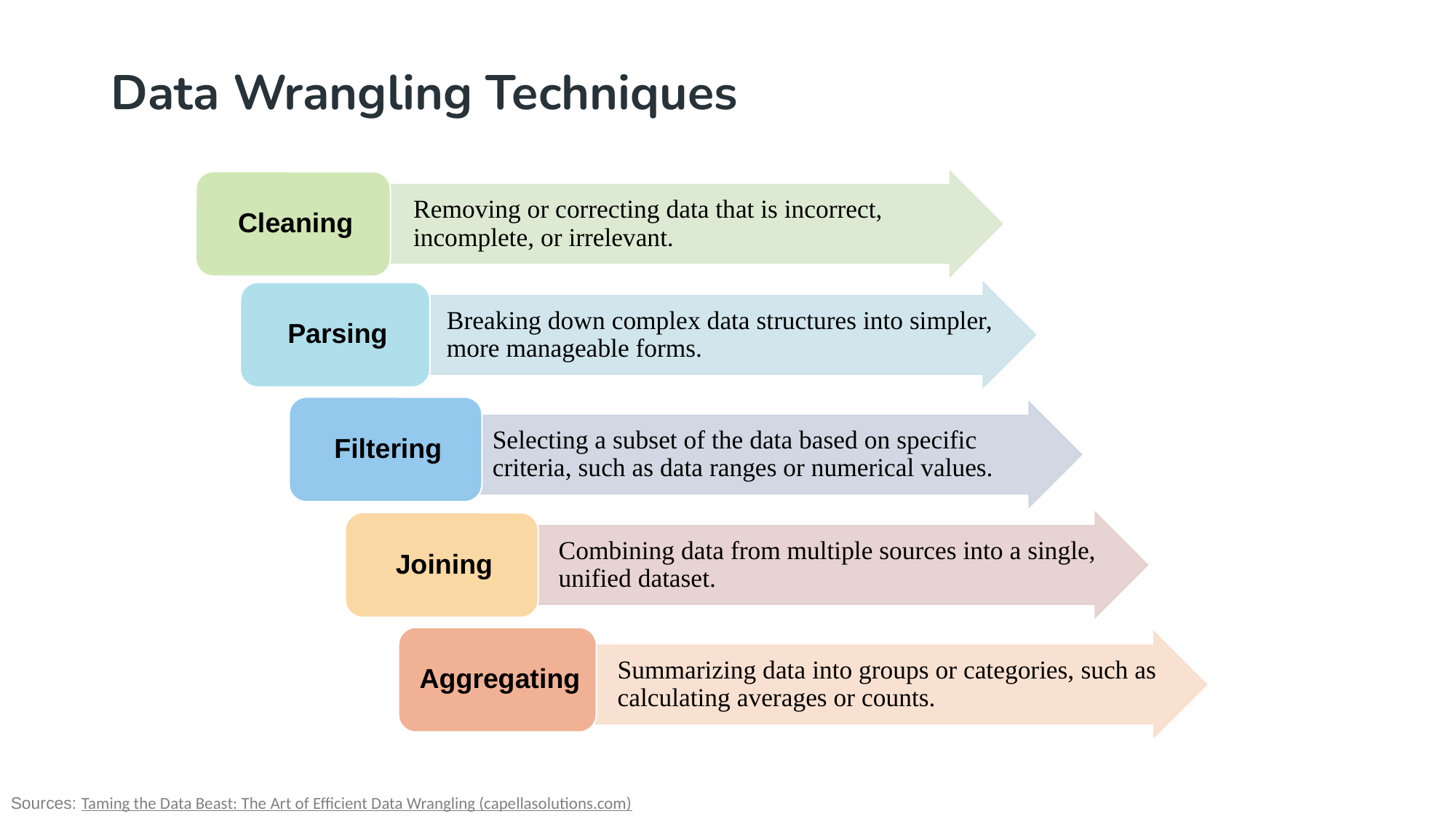

Data Wrangling Techniques

Removing or correcting data that is incorrect, incomplete, or irrelevant.
Cleaning
Breaking down complex data structures into simpler, more manageable forms.
Parsing
Selecting a subset of the data based on specific criteria, such as data ranges or numerical values.
Filtering
Combining data from multiple sources into a single, unified dataset.
Joining
Summarizing data into groups or categories, such as calculating averages or counts.
Aggregating
Sources: Taming the Data Beast: The Art of Efficient Data Wrangling (capellasolutions.com)